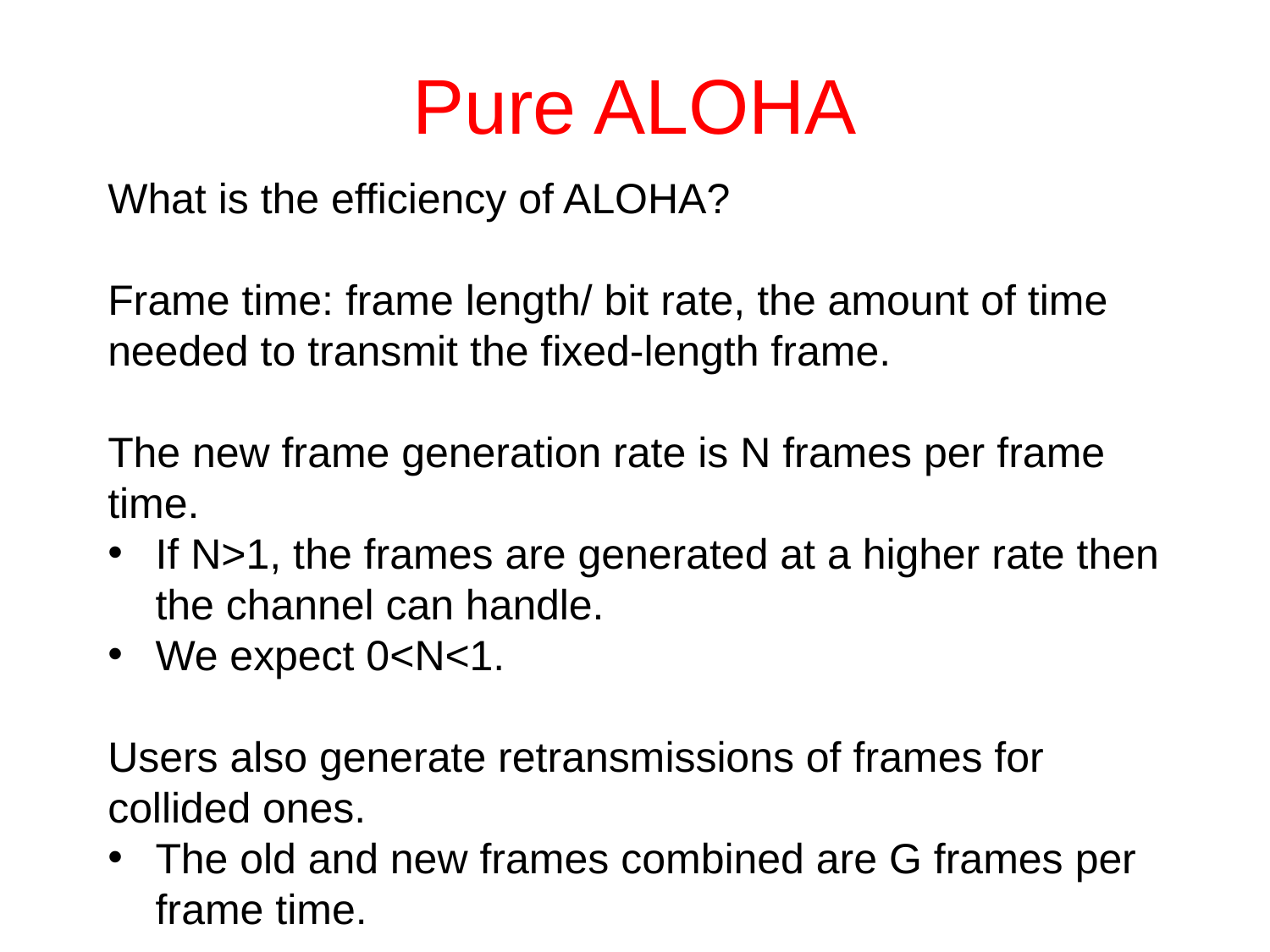

# Pure ALOHA
What is the efficiency of ALOHA?

Frame time: frame length/ bit rate, the amount of time needed to transmit the fixed-length frame.

The new frame generation rate is N frames per frame time.
If N>1, the frames are generated at a higher rate then the channel can handle.
We expect 0<N<1.

Users also generate retransmissions of frames for collided ones.
The old and new frames combined are G frames per frame time.